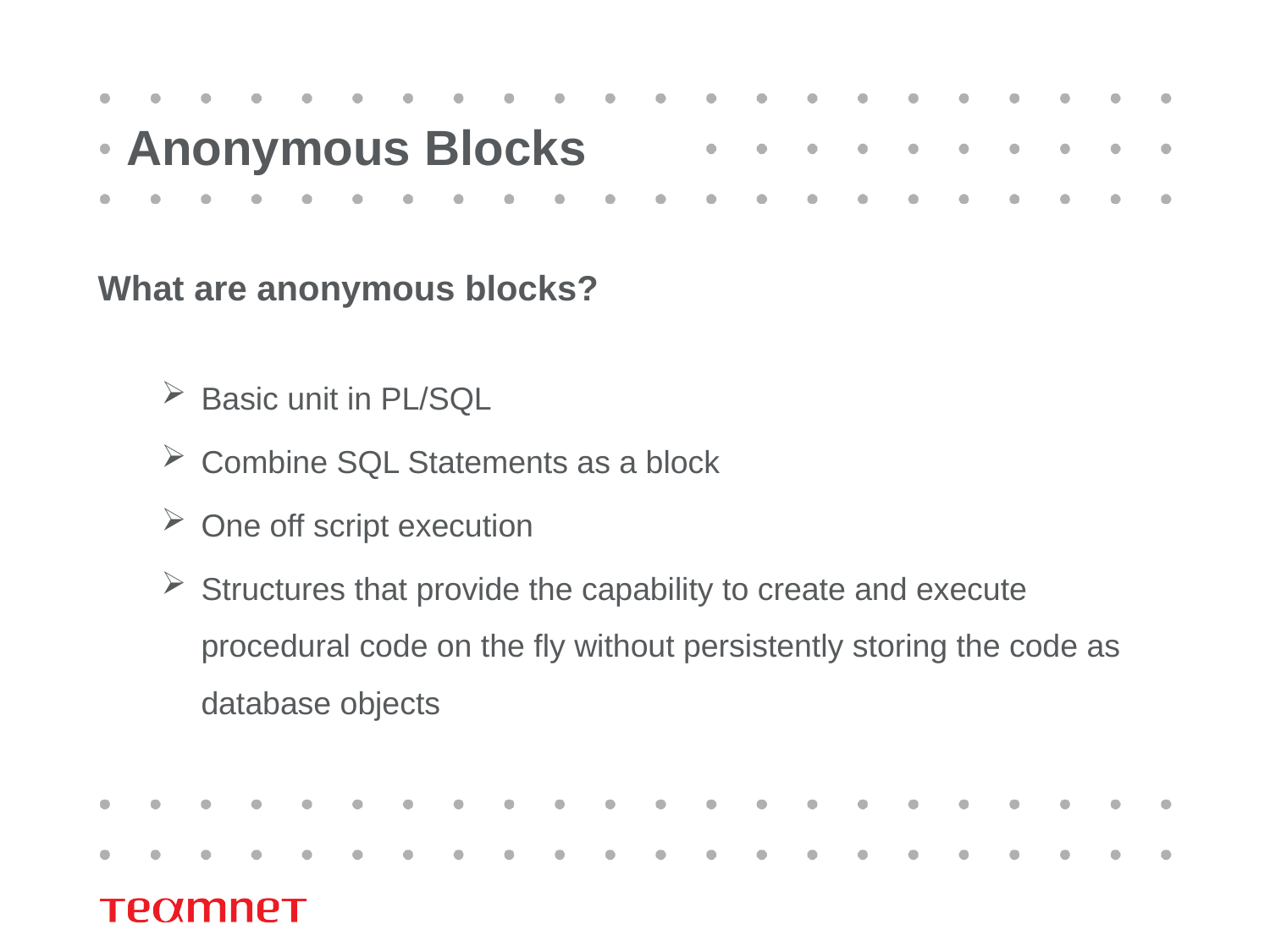

Anonymous Blocks
What are anonymous blocks?

Basic unit in PL/SQL
Combine SQL Statements as a block
One off script execution
Structures that provide the capability to create and execute procedural code on the fly without persistently storing the code as database objects